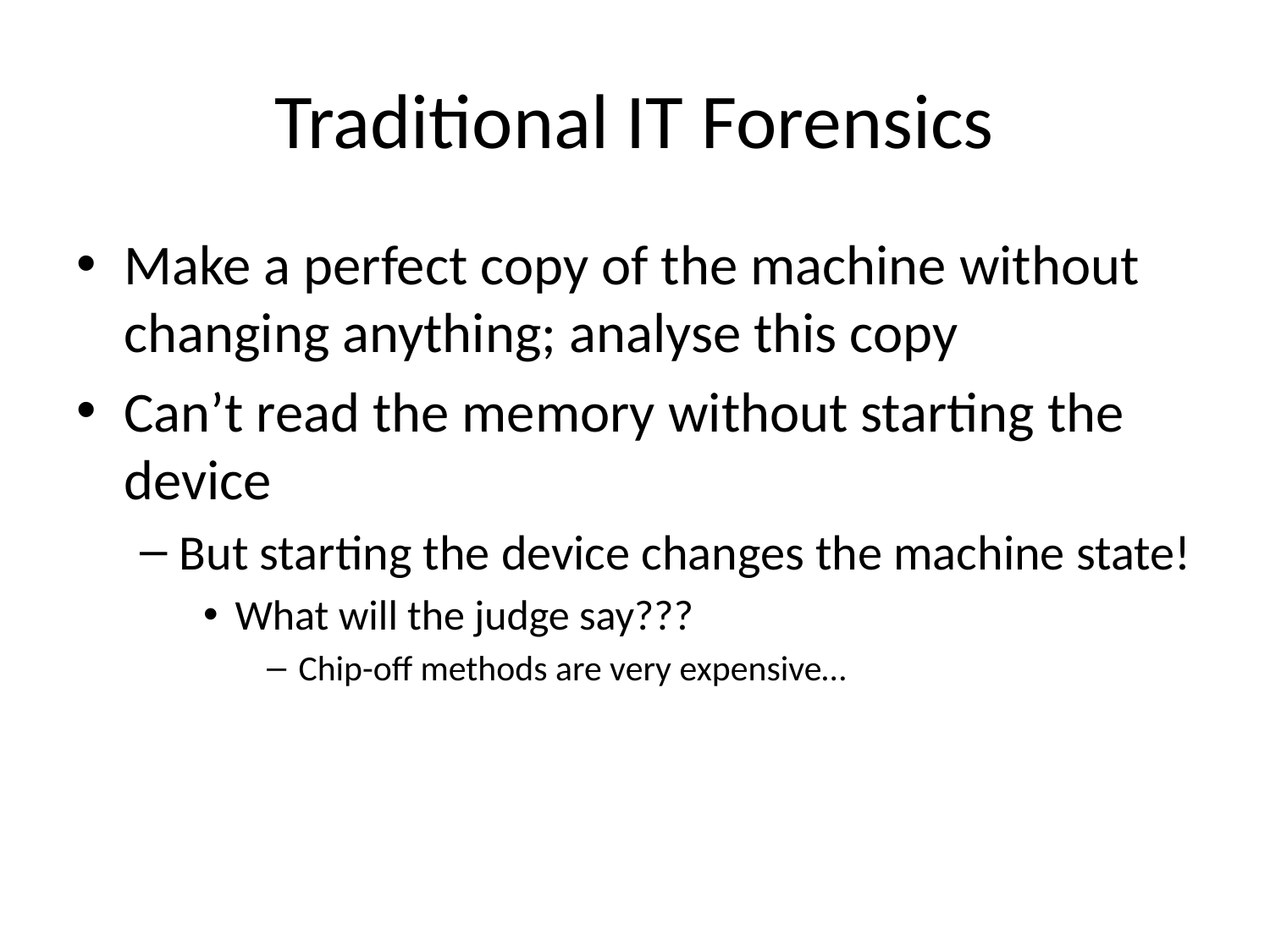

# Traditional IT Forensics
Make a perfect copy of the machine without changing anything; analyse this copy
Can’t read the memory without starting the device
But starting the device changes the machine state!
What will the judge say???
Chip-off methods are very expensive…